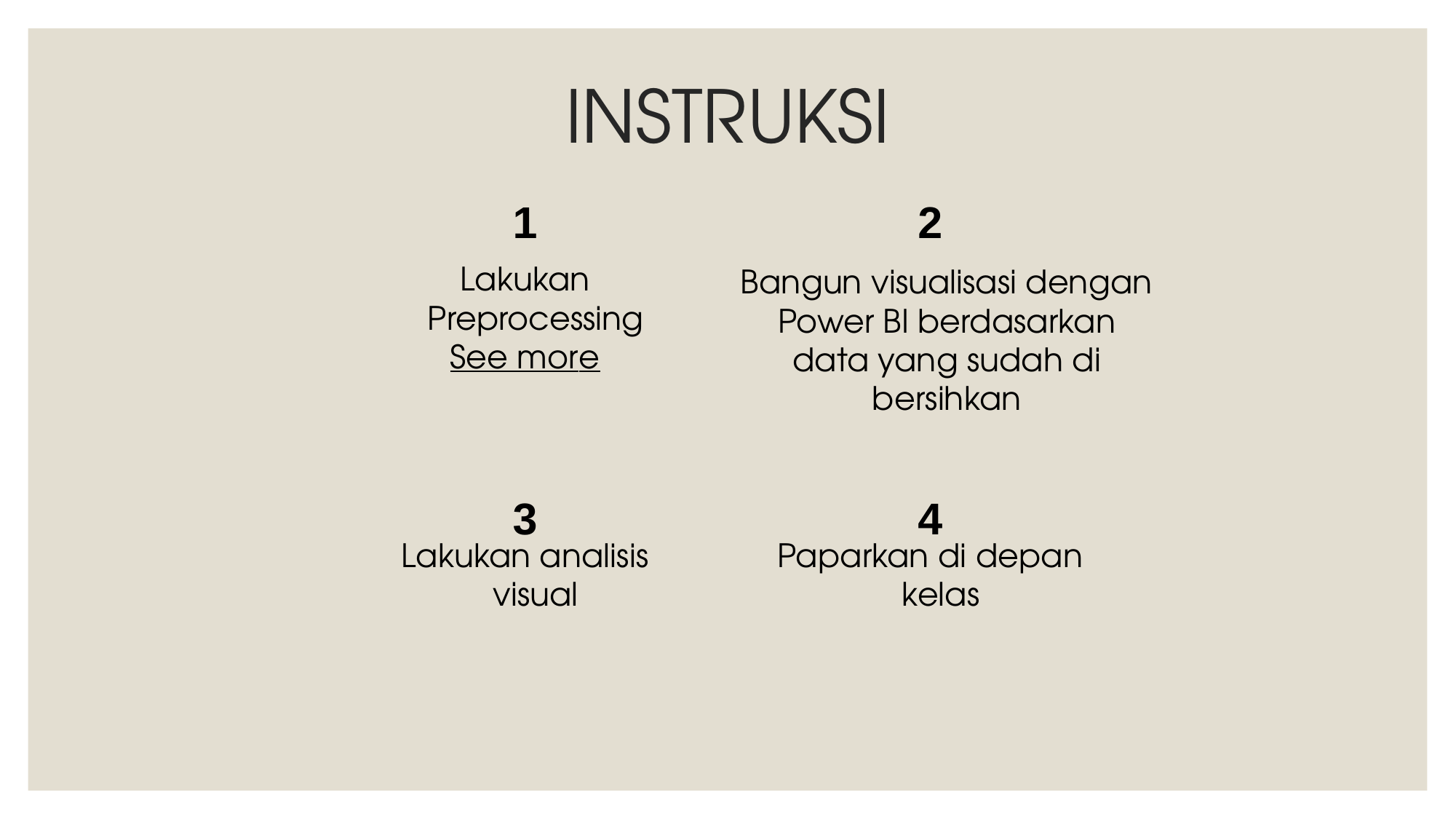

# INSTRUKSI
1
2
Bangun visualisasi dengan Power BI berdasarkan data yang sudah di bersihkan

Lakukan Preprocessing
See more
3
4
Lakukan analisis visual

Paparkan di depan kelas